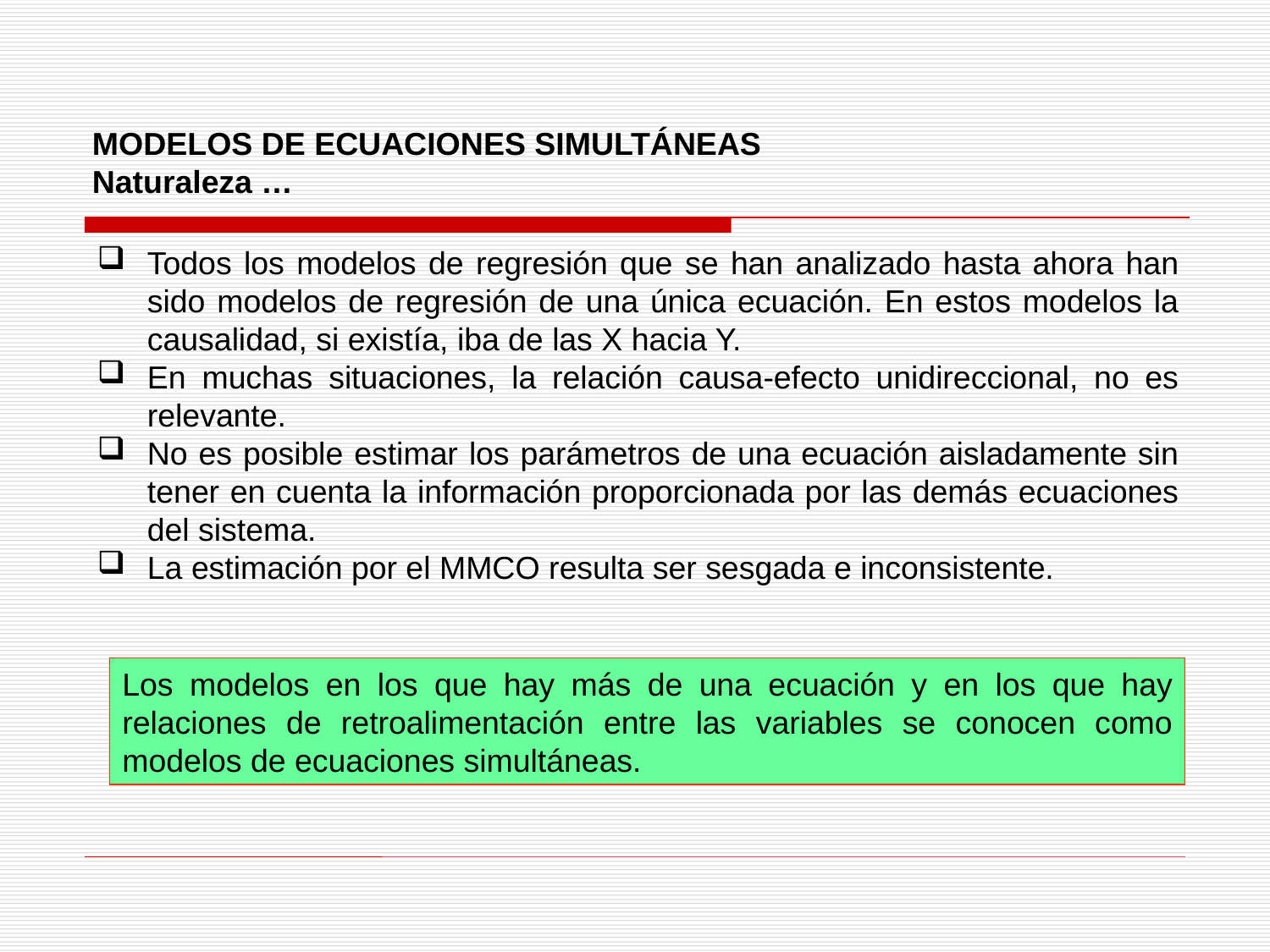

MODELOS DE ECUACIONES SIMULTÁNEAS
Naturaleza …
Todos los modelos de regresión que se han analizado hasta ahora han sido modelos de regresión de una única ecuación. En estos modelos la causalidad, si existía, iba de las X hacia Y.
En muchas situaciones, la relación causa-efecto unidireccional, no es relevante.
No es posible estimar los parámetros de una ecuación aisladamente sin tener en cuenta la información proporcionada por las demás ecuaciones del sistema.
La estimación por el MMCO resulta ser sesgada e inconsistente.
Los modelos en los que hay más de una ecuación y en los que hay relaciones de retroalimentación entre las variables se conocen como modelos de ecuaciones simultáneas.